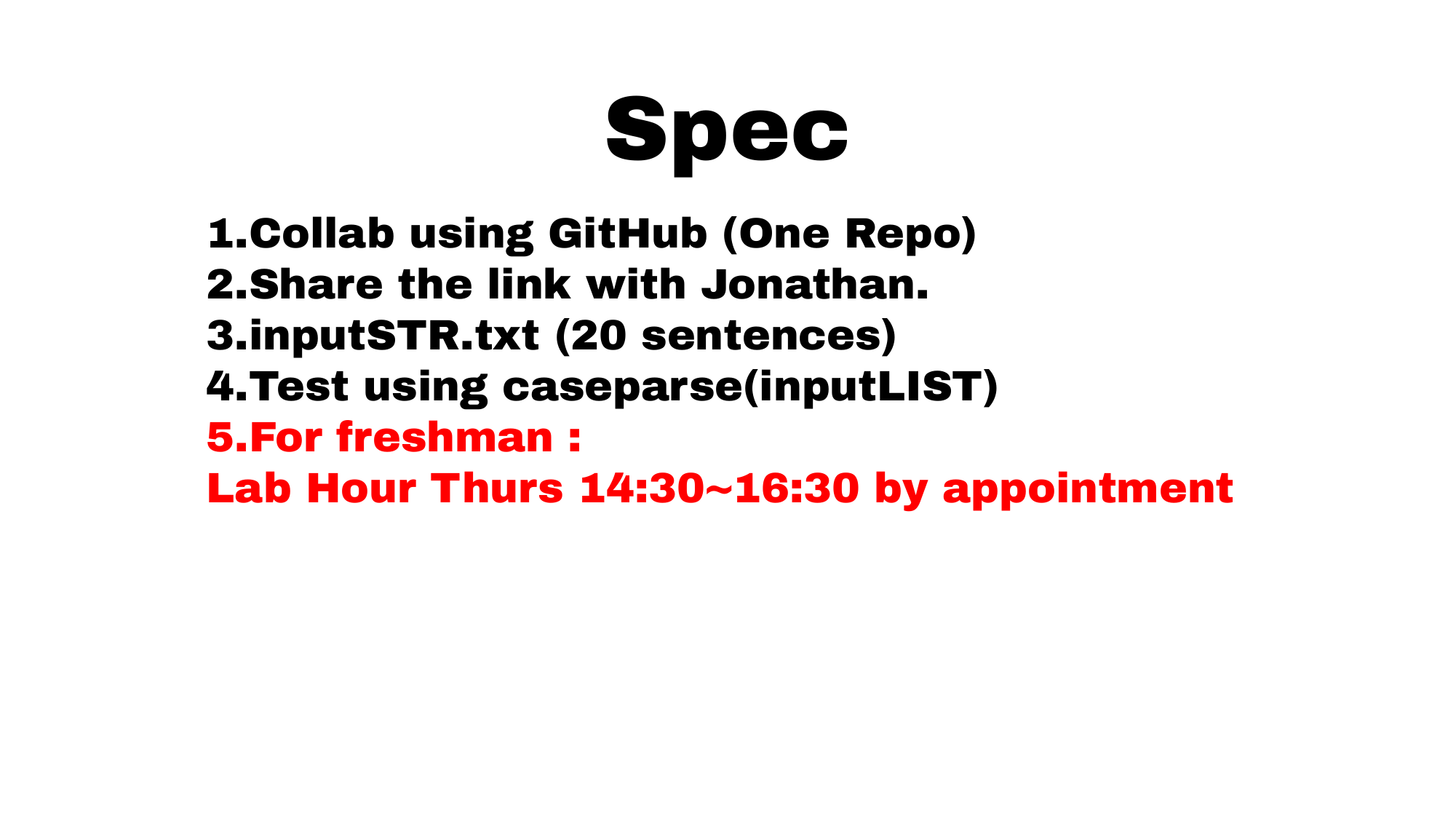

Spec
Collab using GitHub (One Repo)
Share the link with Jonathan.
inputSTR.txt (20 sentences)
Test using caseparse(inputLIST)
For freshman :
Lab Hour Thurs 14:30~16:30 by appointment